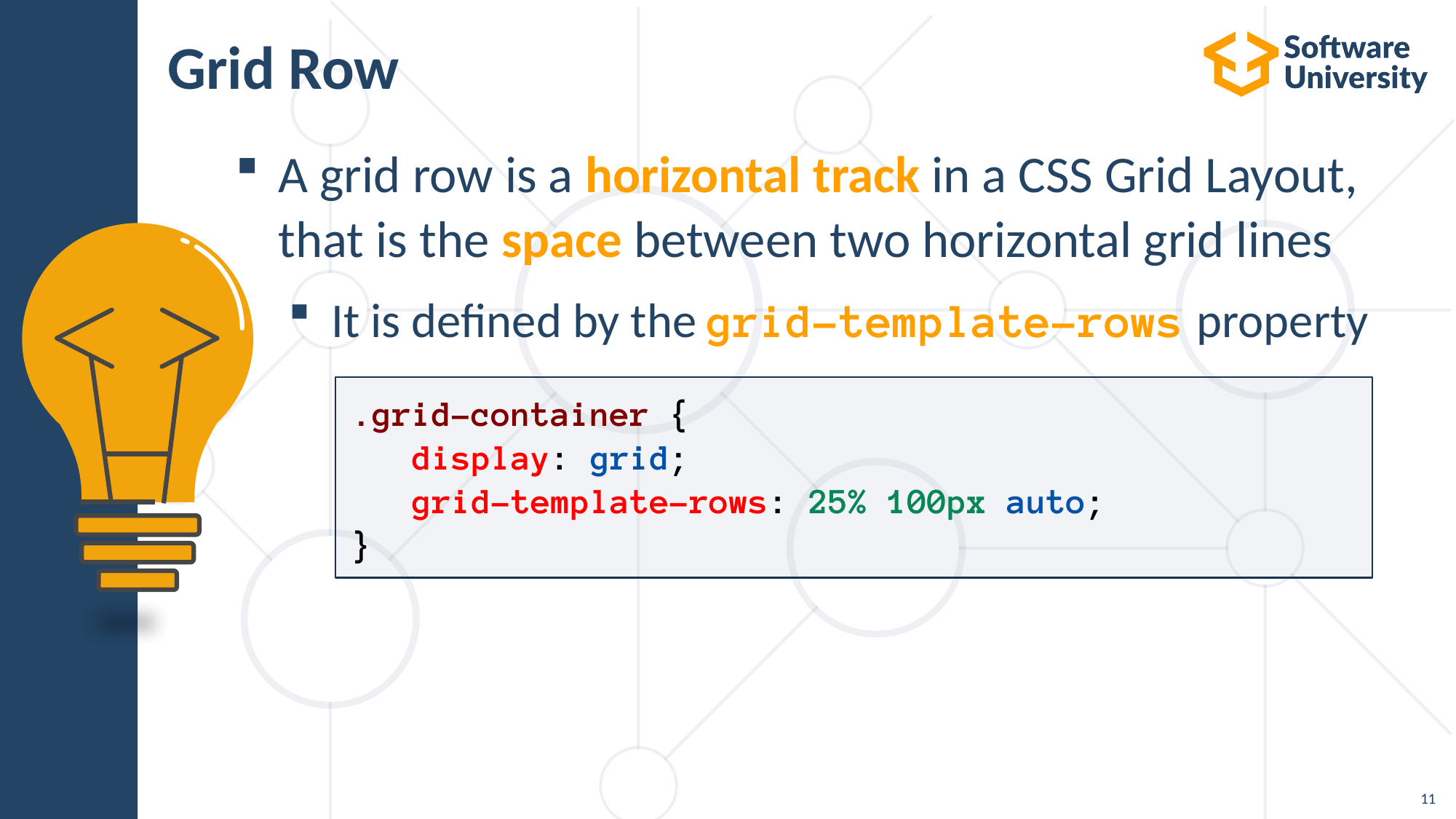

# Grid Row
A grid row is a horizontal track in a CSS Grid Layout, that is the space between two horizontal grid lines
It is defined by the grid-template-rows property
.grid-container {
   display: grid;
   grid-template-rows: 25% 100px auto;
}
11